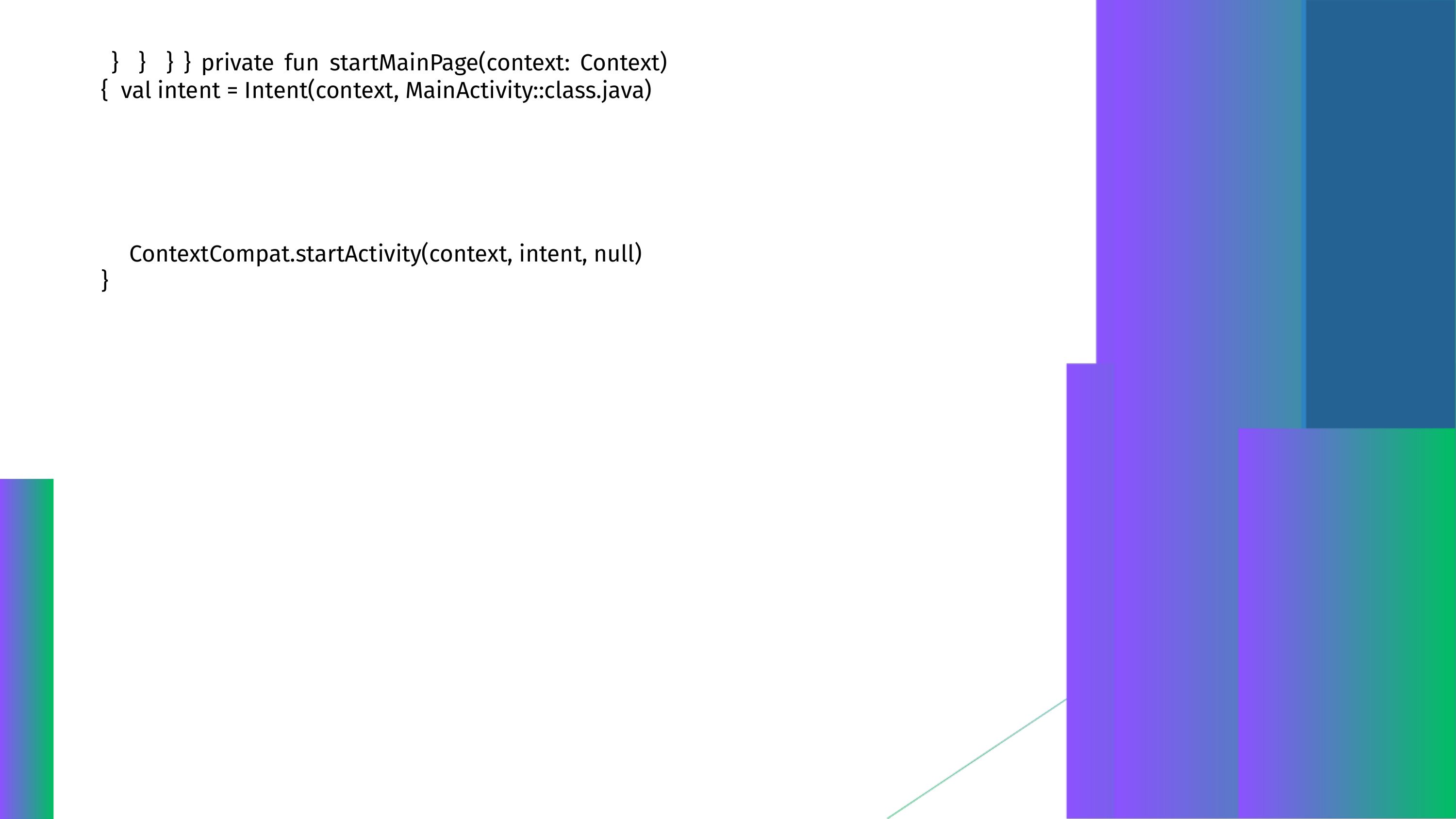

}  }  } } private fun startMainPage(context: Context) {  val intent = Intent(context, MainActivity::class.java)

}
ContextCompat.startActivity(context, intent, null)